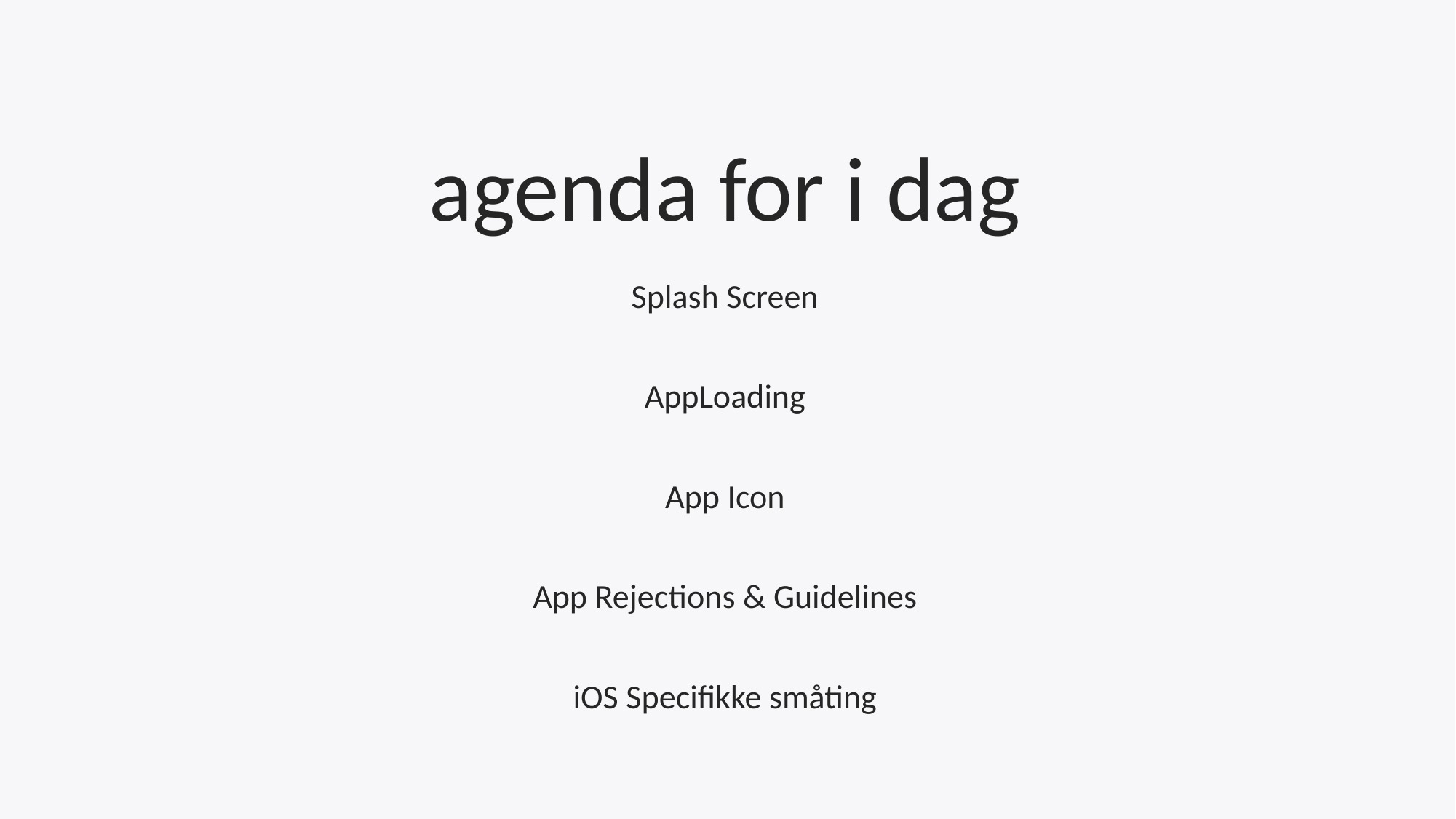

# agenda for i dag
Splash Screen

AppLoading

App Icon

App Rejections & Guidelines

iOS Specifikke småting